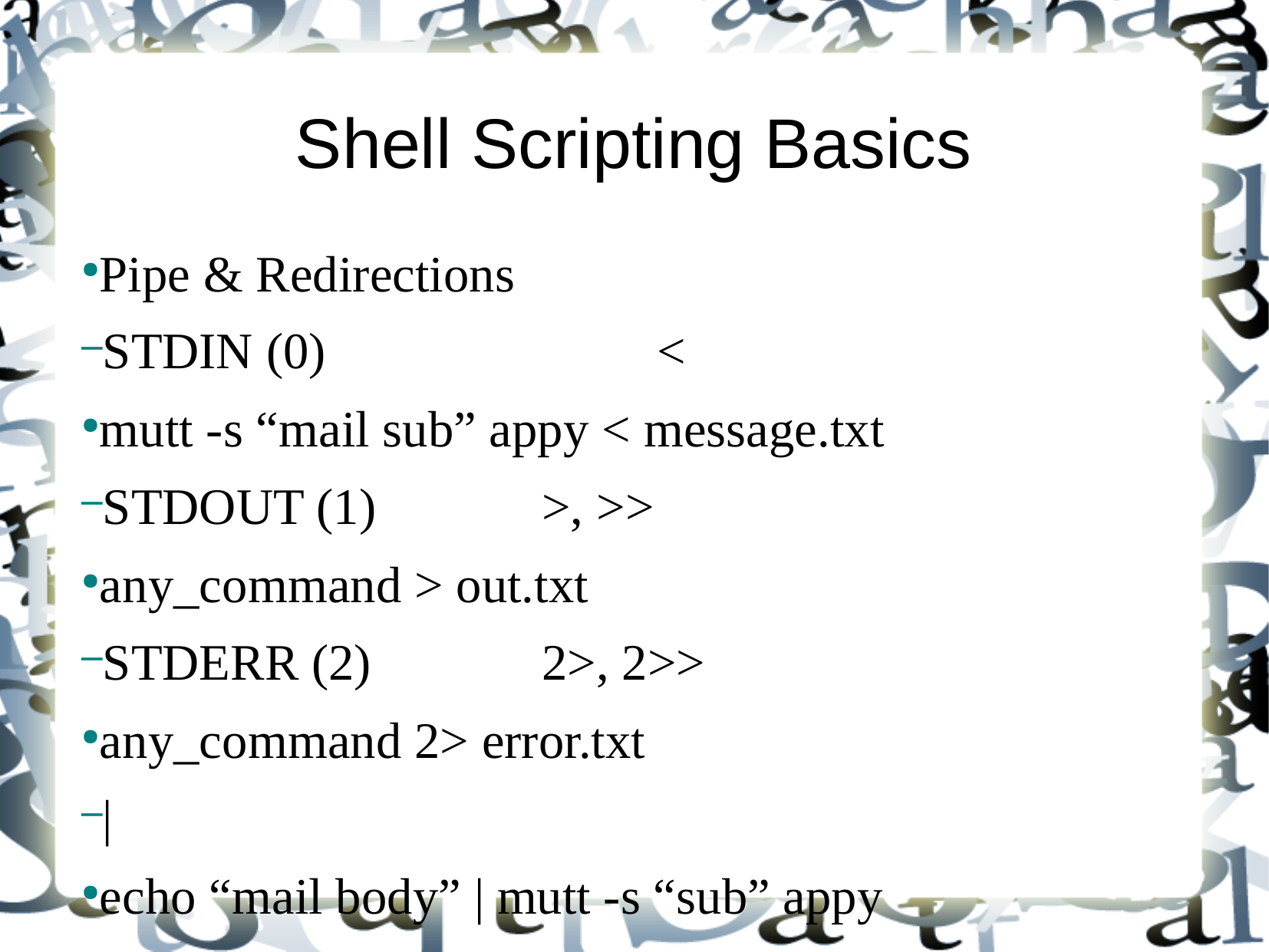

Shell Scripting Basics
Pipe & Redirections
STDIN (0)			<
mutt -s “mail sub” appy < message.txt
STDOUT (1)		>, >>
any_command > out.txt
STDERR (2)		2>, 2>>
any_command 2> error.txt
|
echo “mail body” | mutt -s “sub” appy